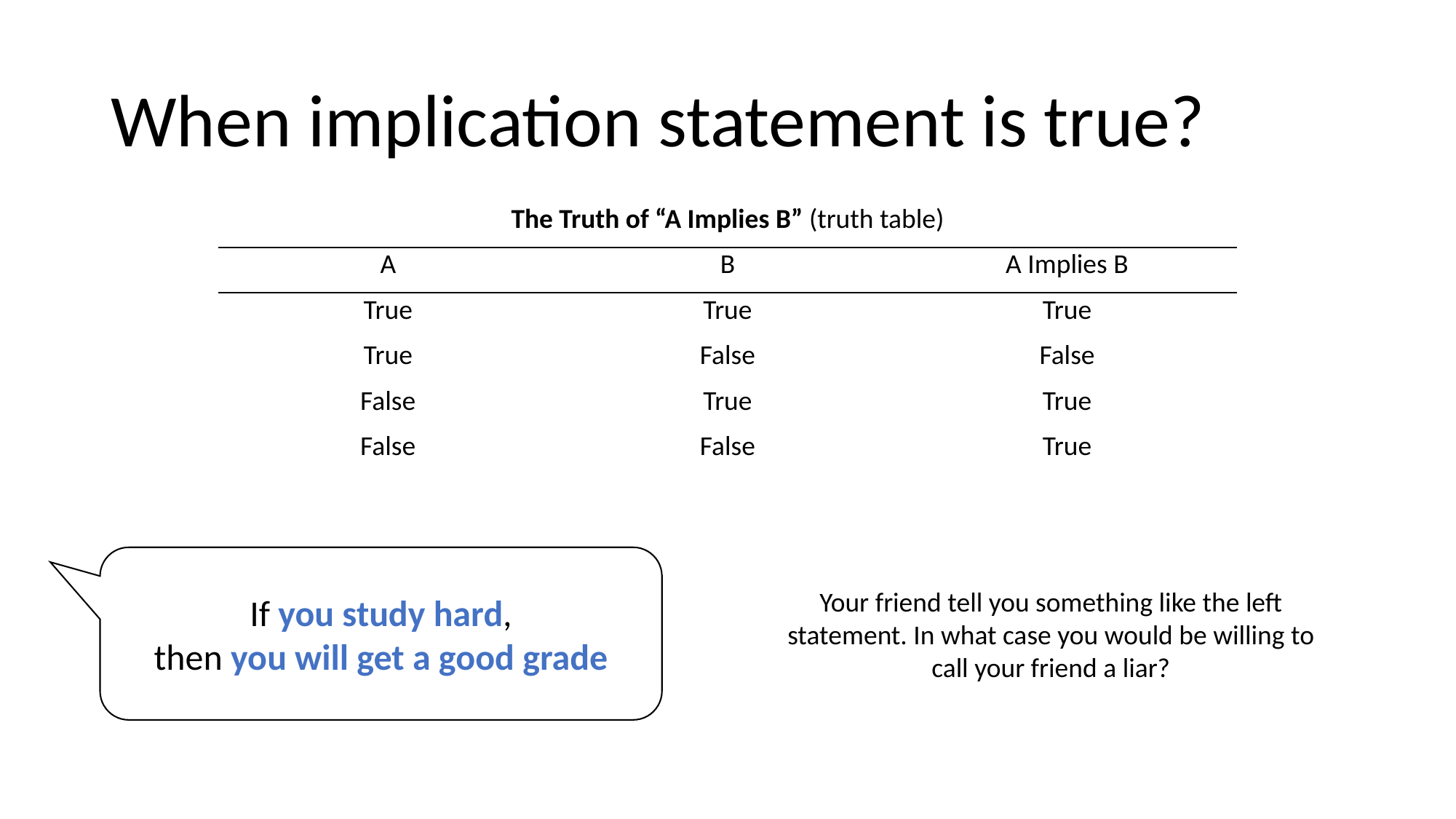

# When implication statement is true?
| The Truth of “A Implies B” (truth table) |  |  |
| --- | --- | --- |
| A | B | A Implies B |
| True | True | True |
| True | False | False |
| False | True | True |
| False | False | True |
If you study hard,
then you will get a good grade
Your friend tell you something like the left statement. In what case you would be willing to call your friend a liar?